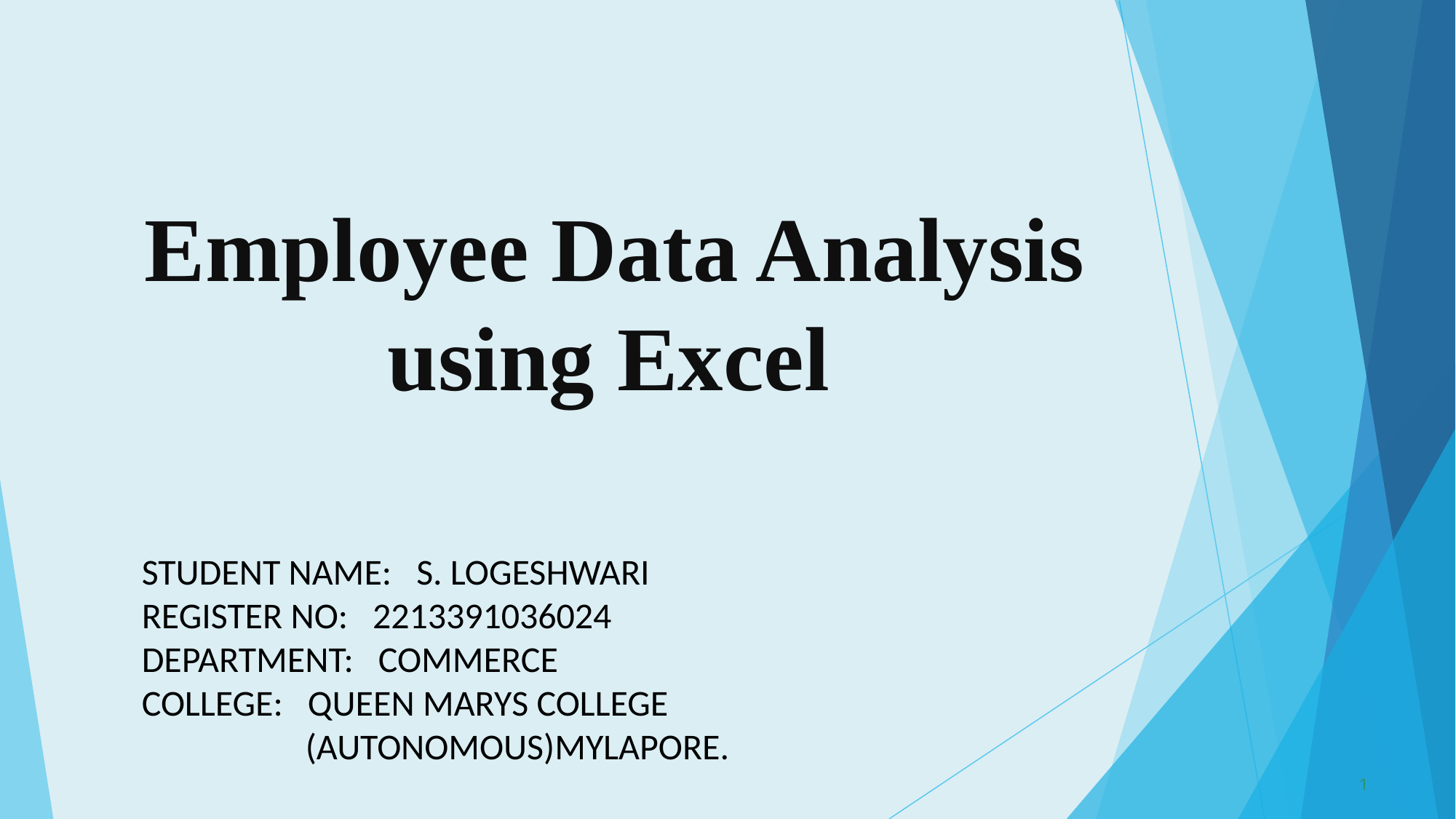

# Employee Data Analysis using Excel
STUDENT NAME:   S. LOGESHWARI
REGISTER NO:   2213391036024
DEPARTMENT:   COMMERCE
COLLEGE:   QUEEN MARYS COLLEGE
                    (AUTONOMOUS)MYLAPORE.

1